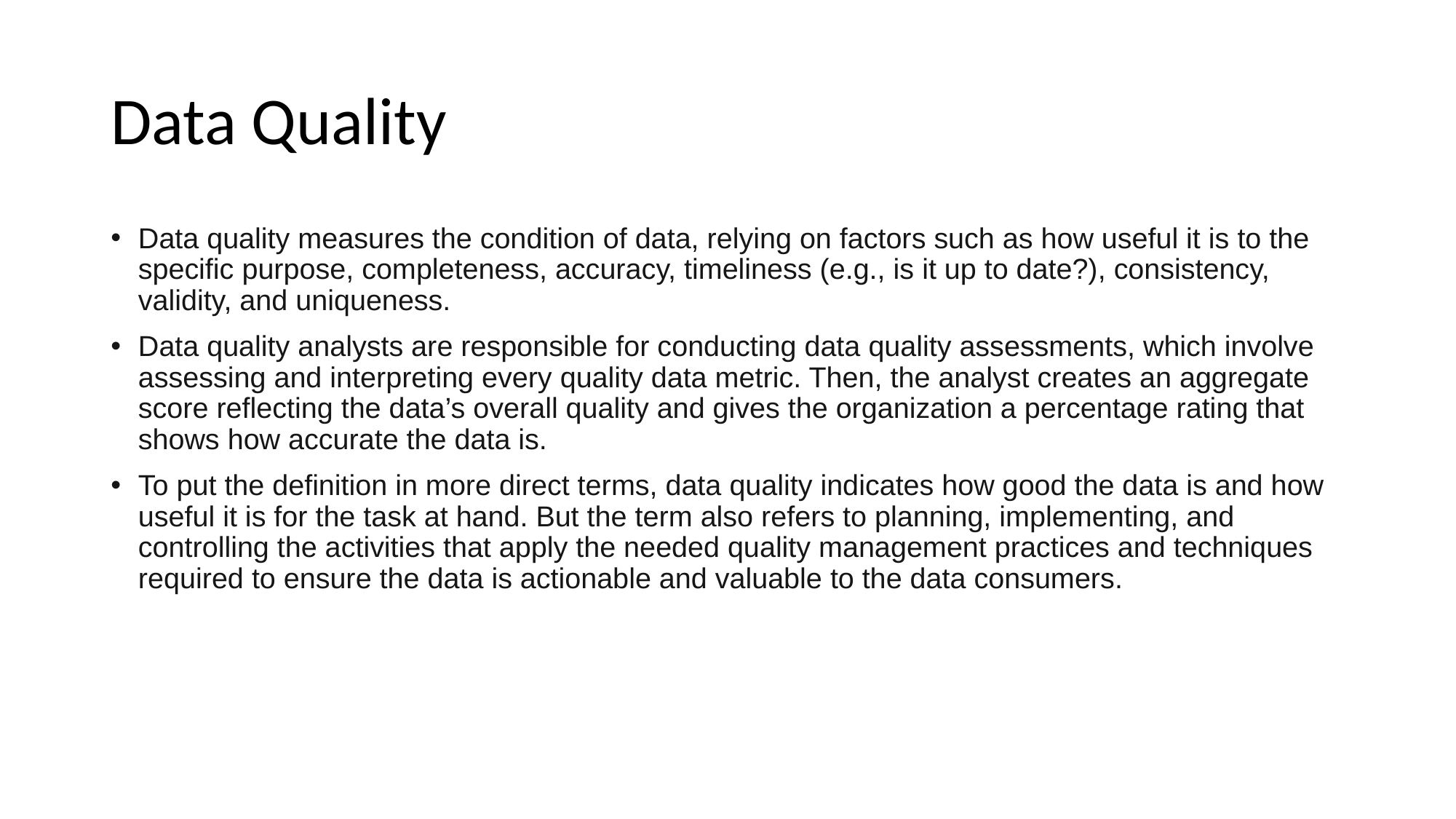

# Data Quality
Data quality measures the condition of data, relying on factors such as how useful it is to the specific purpose, completeness, accuracy, timeliness (e.g., is it up to date?), consistency, validity, and uniqueness.
Data quality analysts are responsible for conducting data quality assessments, which involve assessing and interpreting every quality data metric. Then, the analyst creates an aggregate score reflecting the data’s overall quality and gives the organization a percentage rating that shows how accurate the data is.
To put the definition in more direct terms, data quality indicates how good the data is and how useful it is for the task at hand. But the term also refers to planning, implementing, and controlling the activities that apply the needed quality management practices and techniques required to ensure the data is actionable and valuable to the data consumers.